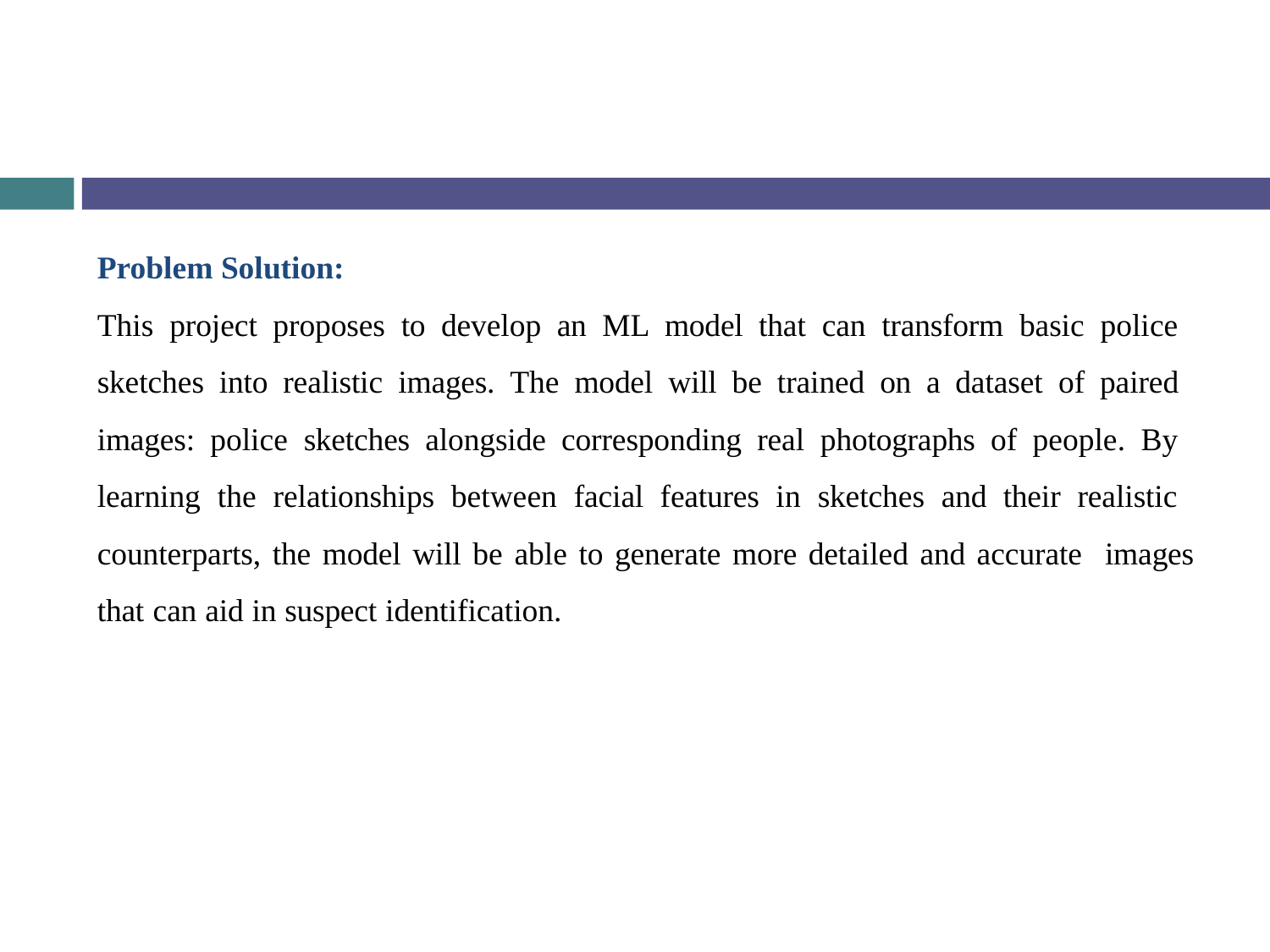

Problem Solution:
This project proposes to develop an ML model that can transform basic police  sketches into realistic images. The model will be trained on a dataset of paired  images: police sketches alongside corresponding real photographs of people. By  learning the relationships between facial features in sketches and their realistic  counterparts, the model will be able to generate more detailed and accurate  images that can aid in suspect identification.